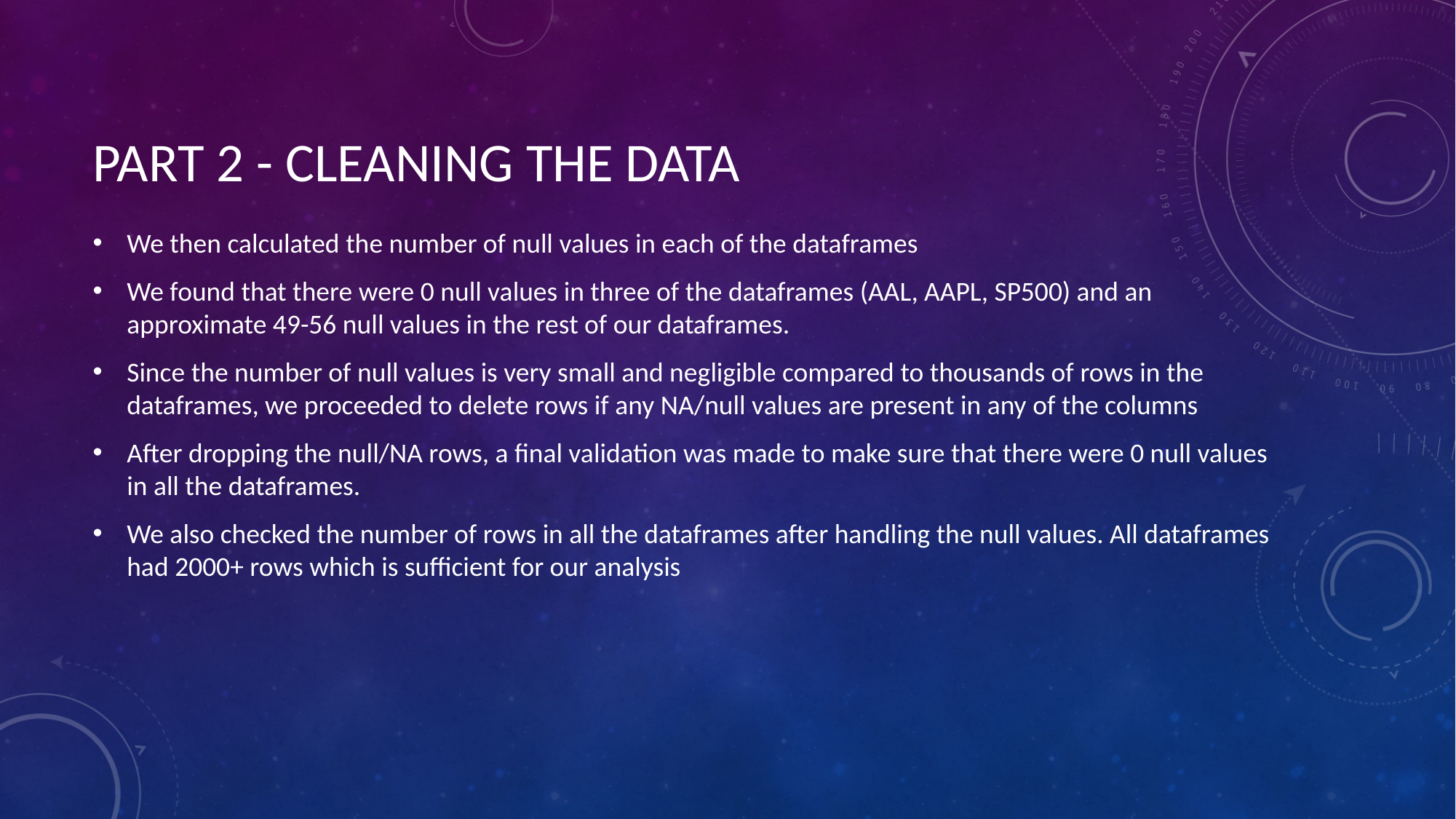

# Part 2 - Cleaning the data
We then calculated the number of null values in each of the dataframes
We found that there were 0 null values in three of the dataframes (AAL, AAPL, SP500) and an approximate 49-56 null values in the rest of our dataframes.
Since the number of null values is very small and negligible compared to thousands of rows in the dataframes, we proceeded to delete rows if any NA/null values are present in any of the columns
After dropping the null/NA rows, a final validation was made to make sure that there were 0 null values in all the dataframes.
We also checked the number of rows in all the dataframes after handling the null values. All dataframes had 2000+ rows which is sufficient for our analysis